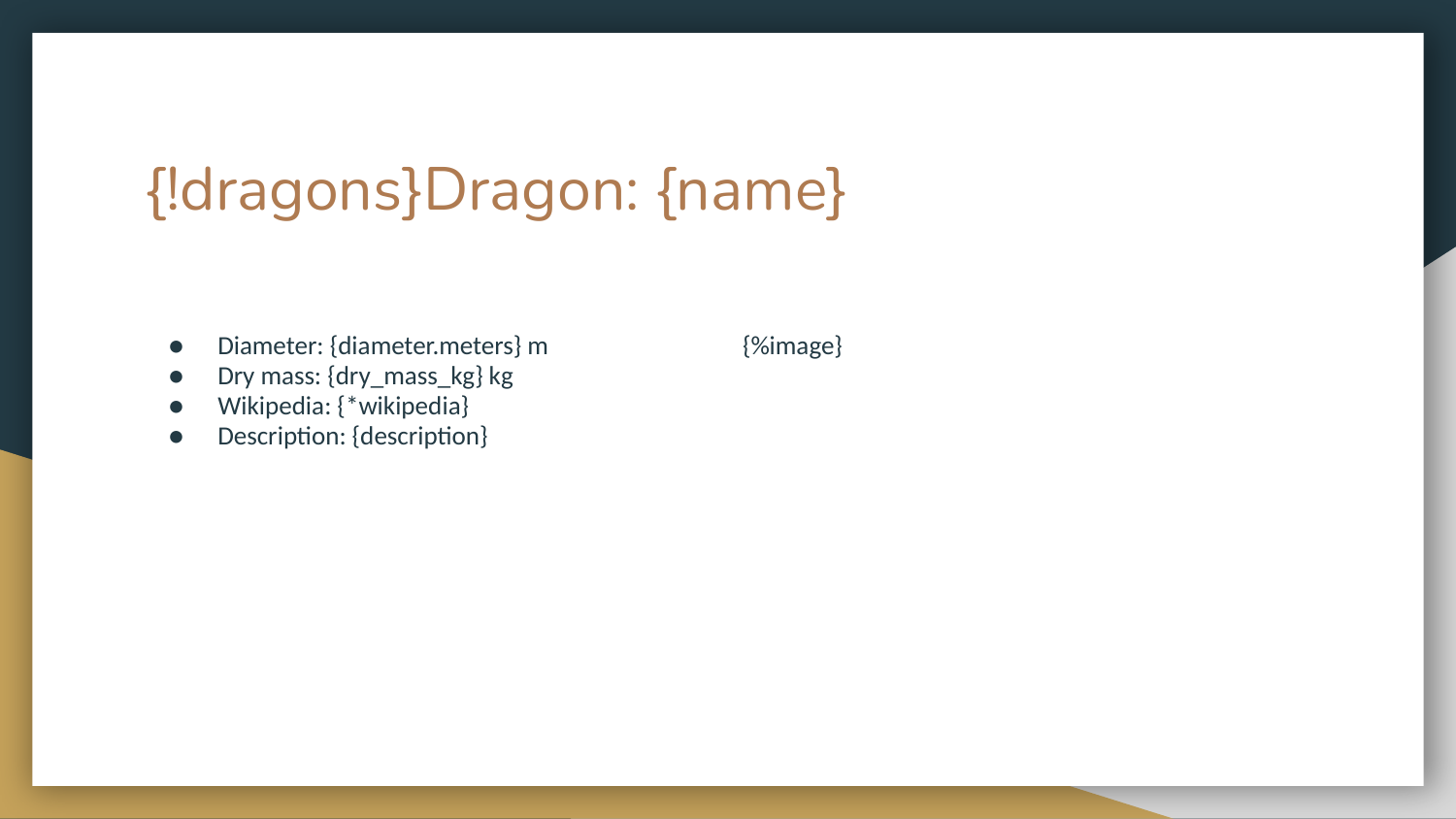

# {!dragons}Dragon: {name}
Diameter: {diameter.meters} m
Dry mass: {dry_mass_kg} kg
Wikipedia: {*wikipedia}
Description: {description}
{%image}